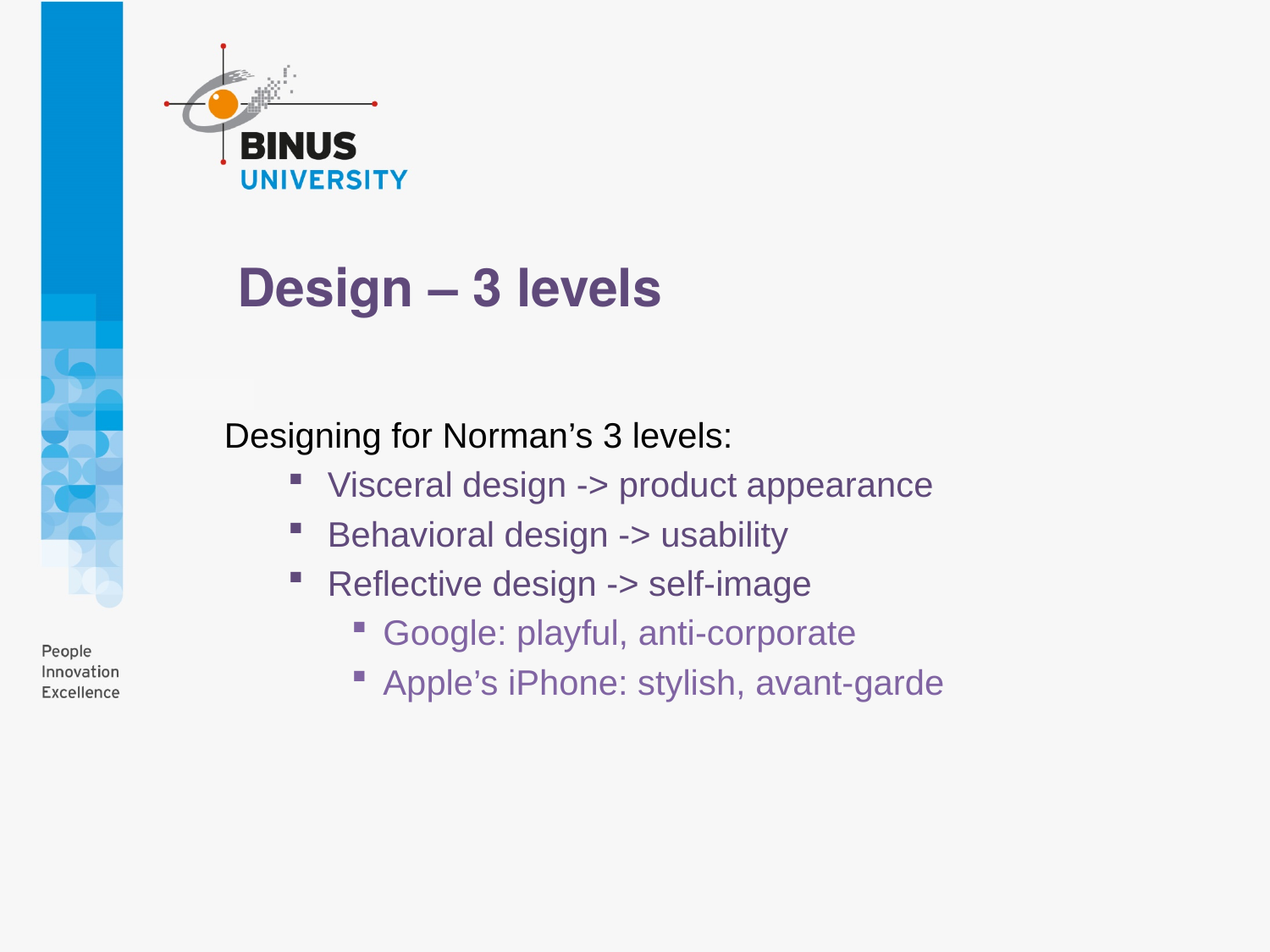

# Design – 3 levels
Designing for Norman’s 3 levels:
Visceral design -> product appearance
Behavioral design -> usability
Reflective design -> self-image
Google: playful, anti-corporate
Apple’s iPhone: stylish, avant-garde